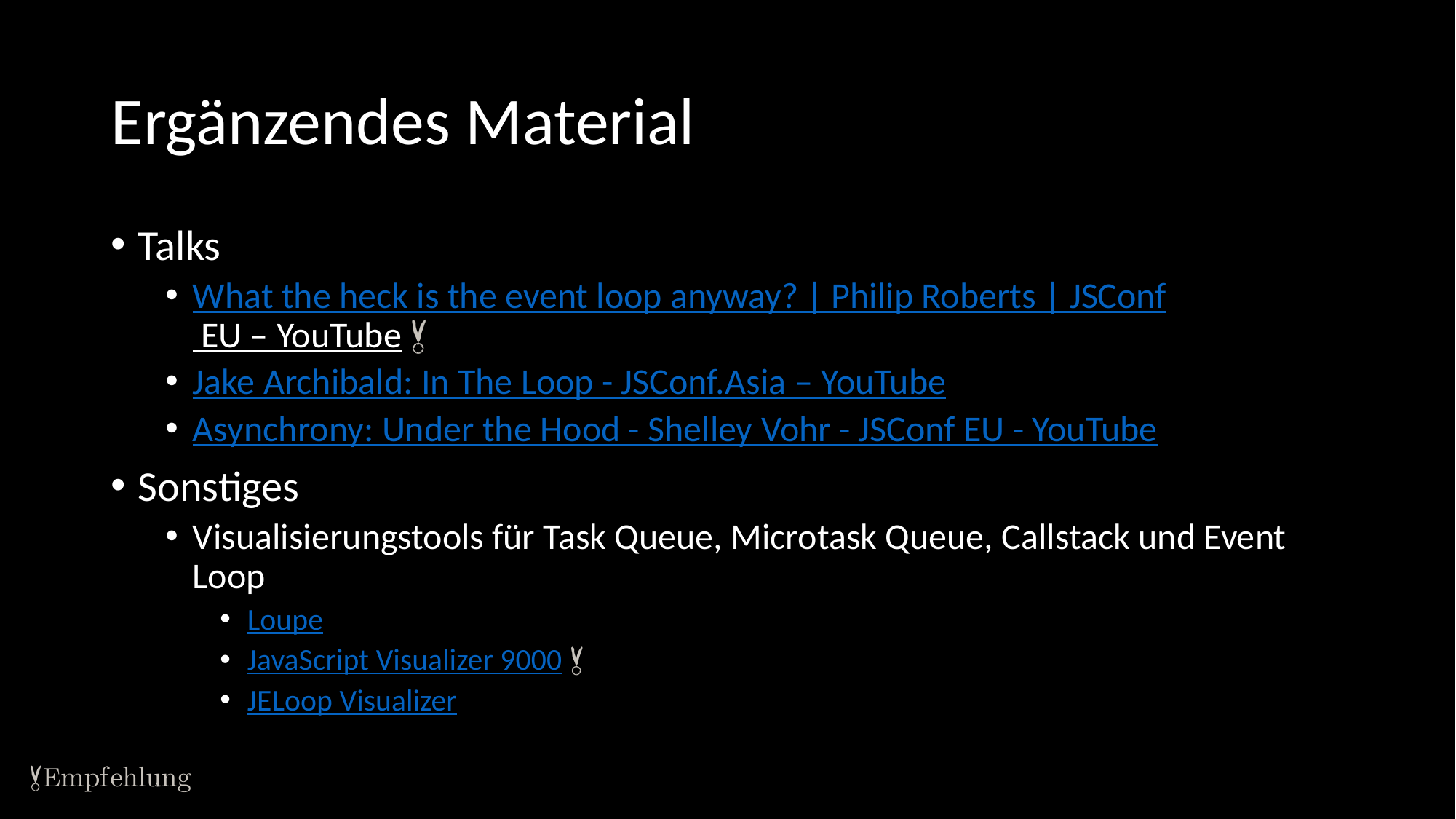

# Ergänzendes Material
Talks
What the heck is the event loop anyway? | Philip Roberts | JSConf EU – YouTube 🏅
Jake Archibald: In The Loop - JSConf.Asia – YouTube
Asynchrony: Under the Hood - Shelley Vohr - JSConf EU - YouTube
Sonstiges
Visualisierungstools für Task Queue, Microtask Queue, Callstack und Event Loop
Loupe
JavaScript Visualizer 9000 🏅
JELoop Visualizer

🏅Empfehlung